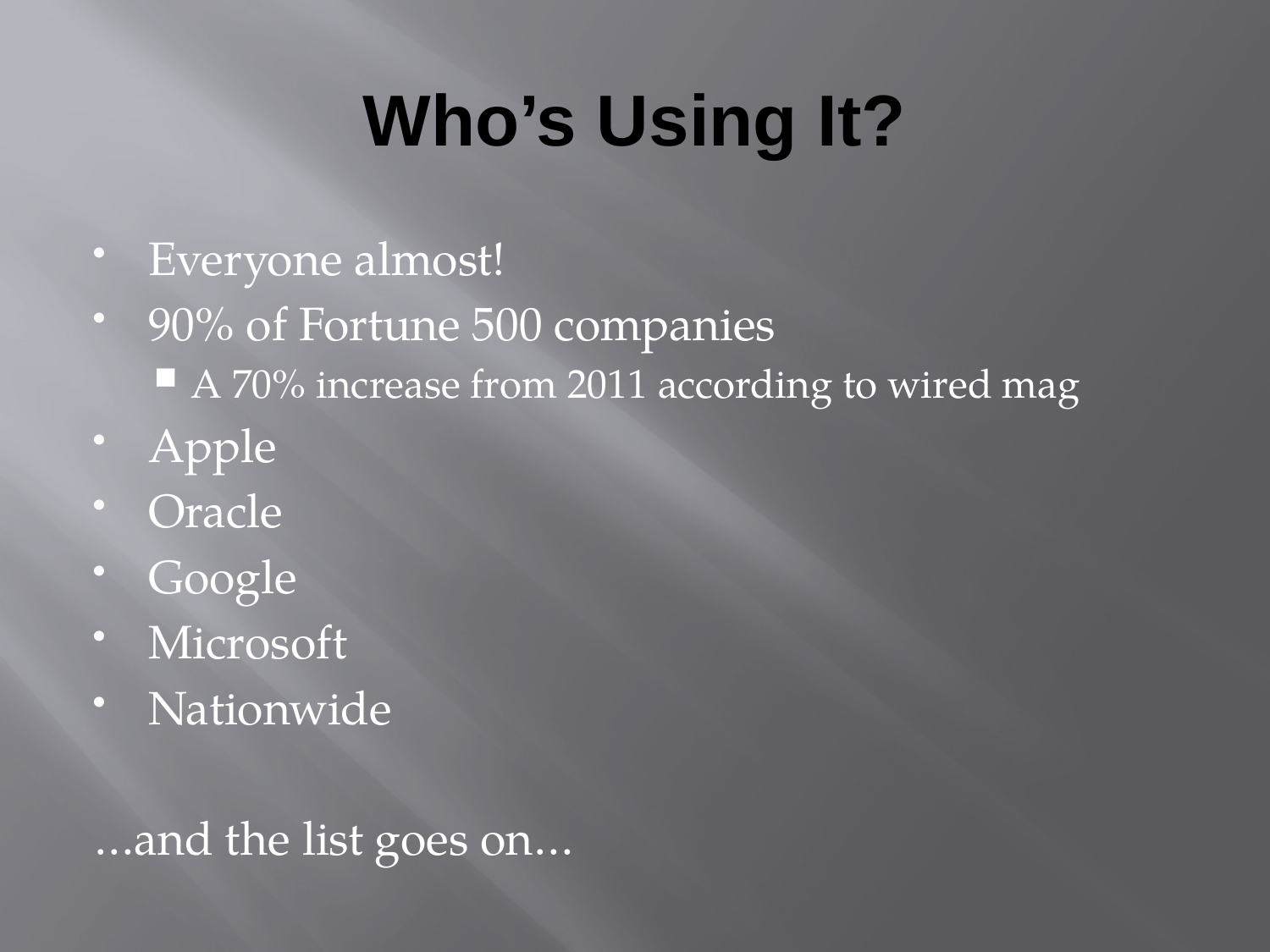

# Who’s Using It?
Everyone almost!
90% of Fortune 500 companies
A 70% increase from 2011 according to wired mag
Apple
Oracle
Google
Microsoft
Nationwide

…and the list goes on…